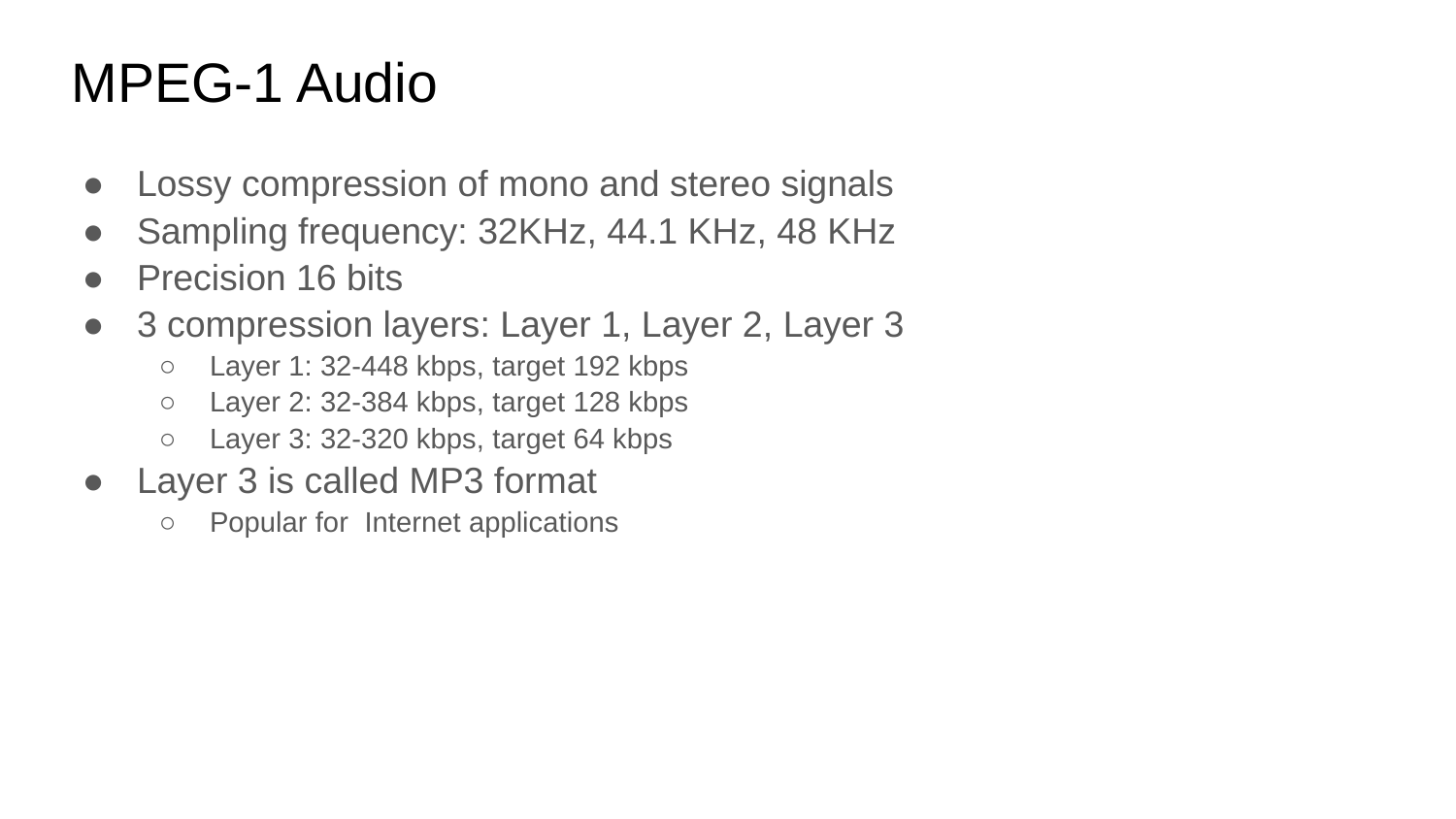

# MPEG-1 Audio
Lossy compression of mono and stereo signals
Sampling frequency: 32KHz, 44.1 KHz, 48 KHz
Precision 16 bits
3 compression layers: Layer 1, Layer 2, Layer 3
Layer 1: 32-448 kbps, target 192 kbps
Layer 2: 32-384 kbps, target 128 kbps
Layer 3: 32-320 kbps, target 64 kbps
Layer 3 is called MP3 format
Popular for  Internet applications